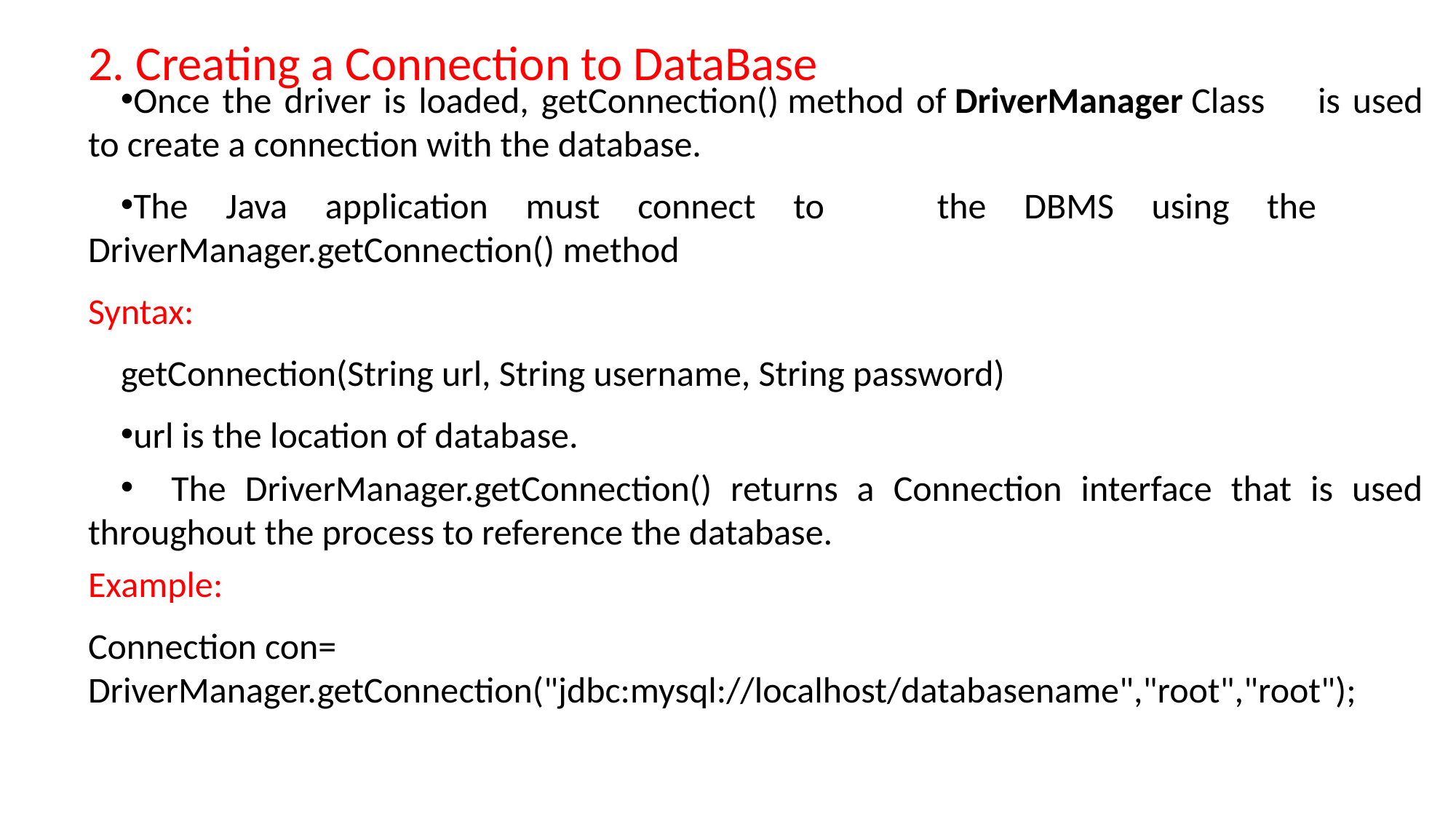

2. Creating a Connection to DataBase
Once the driver is loaded, getConnection() method of DriverManager Class 	is used to create a connection with the database.
The Java application must connect to   the DBMS using the 	DriverManager.getConnection() method
Syntax:
getConnection(String url, String username, String password)
url is the location of database.
  The DriverManager.getConnection() returns a Connection interface that is used throughout the process to reference the database.
Example:
Connection con= DriverManager.getConnection("jdbc:mysql://localhost/databasename","root","root");